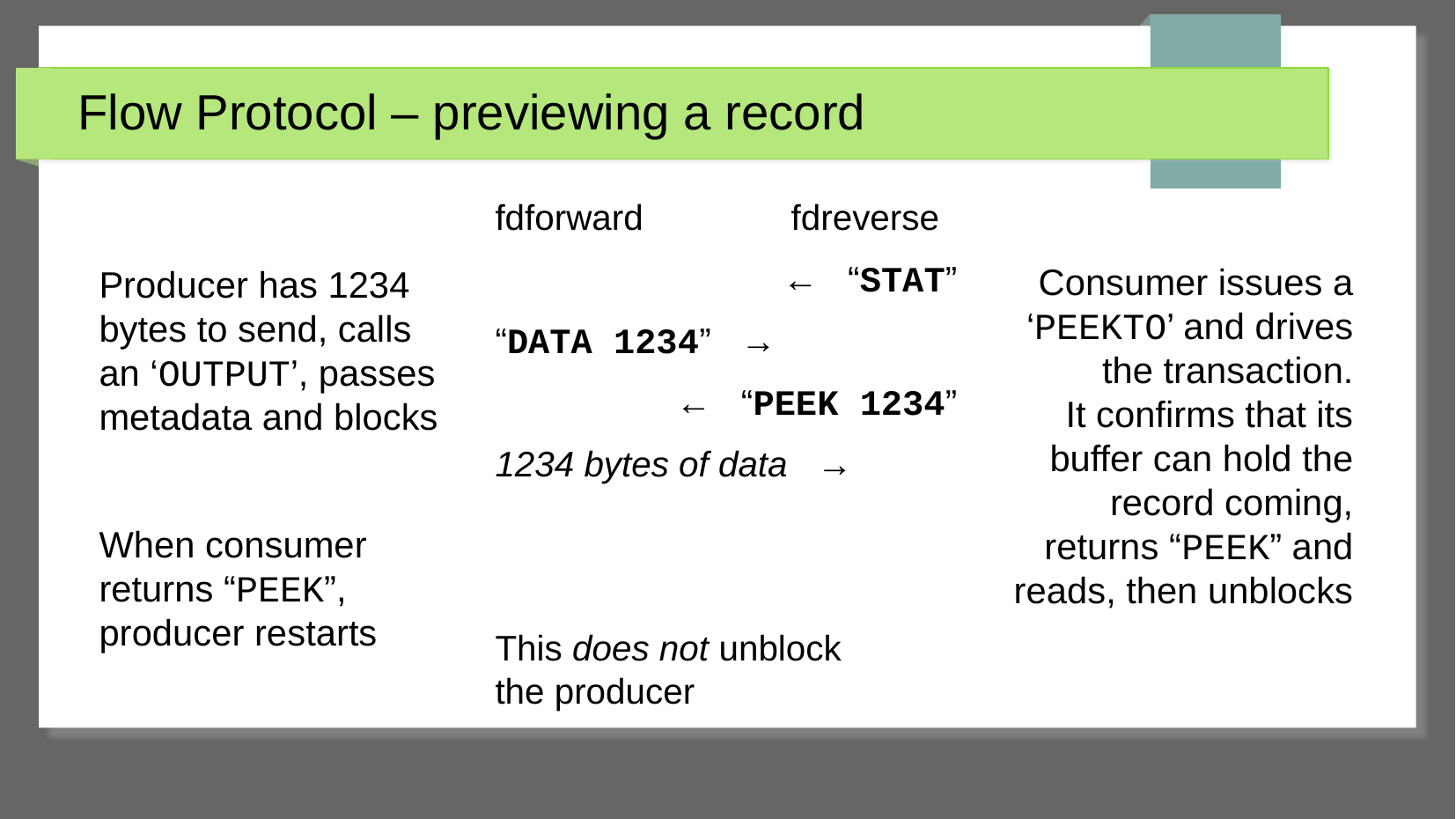

# Flow Protocol – previewing a record
fdforward               fdreverse
 ←   “STAT”
“DATA 1234”   →
 ←   “PEEK 1234”
1234 bytes of data   →

This does not unblock
the producer

Consumer issues a ‘PEEKTO’ and drives the transaction.
 It confirms that its buffer can hold the record coming, returns “PEEK” and reads, then unblocks

Producer has 1234 bytes to send, calls an ‘OUTPUT’, passes metadata and blocks

When consumer returns “PEEK”, producer restarts